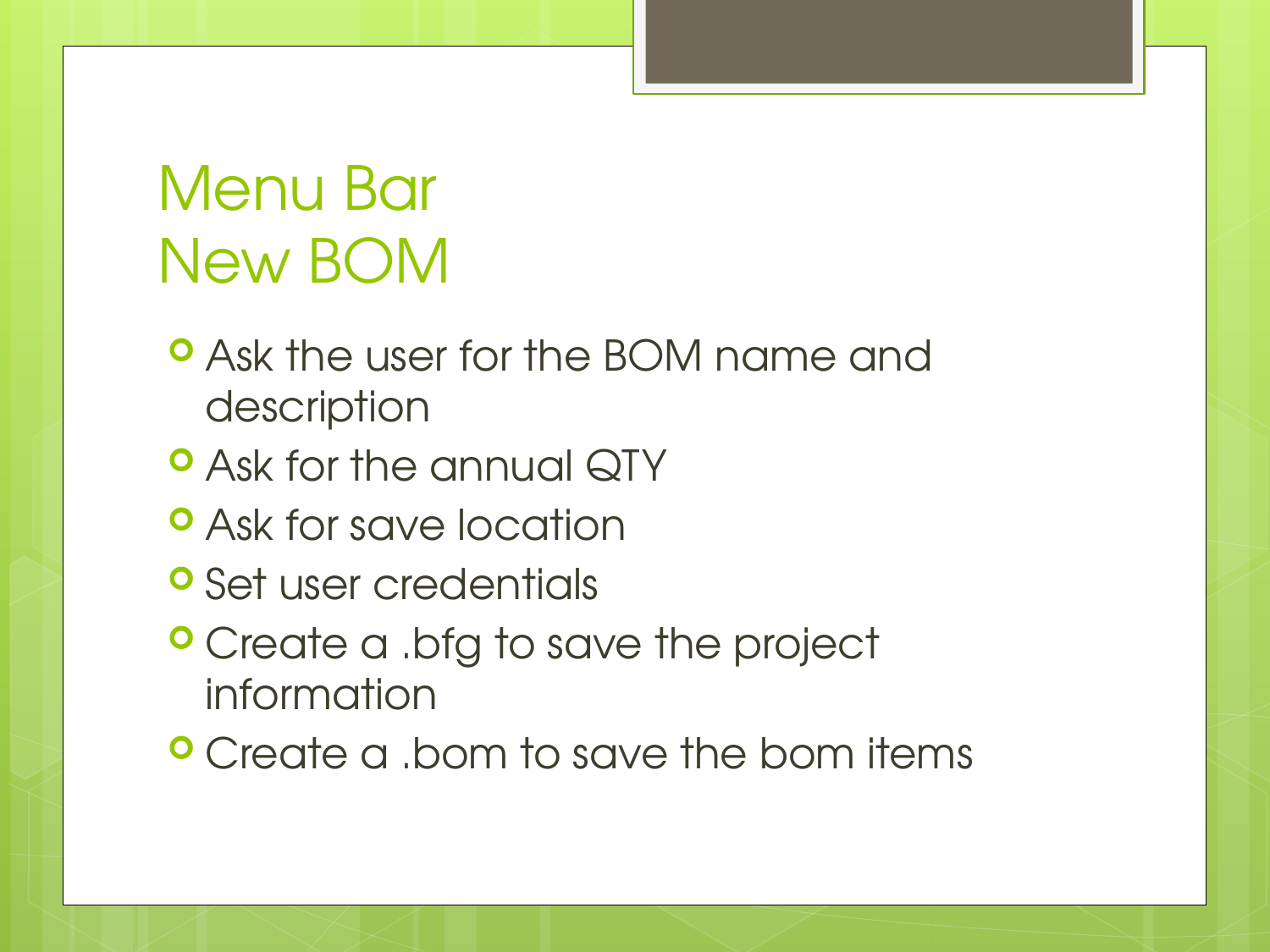

# Menu Bar New BOM
Ask the user for the BOM name and description
Ask for the annual QTY
Ask for save location
Set user credentials
Create a .bfg to save the project information
Create a .bom to save the bom items